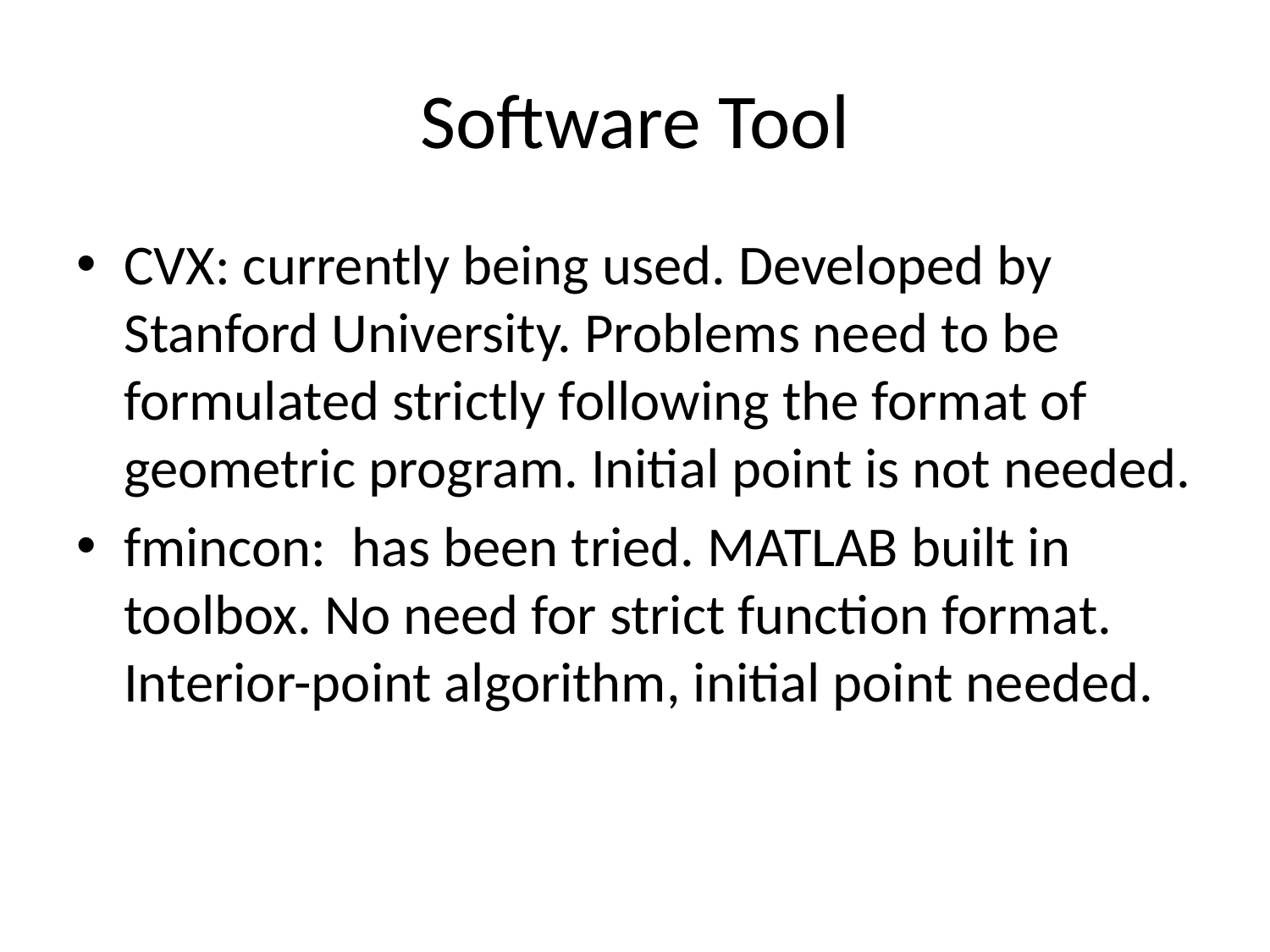

# Software Tool
CVX: currently being used. Developed by Stanford University. Problems need to be formulated strictly following the format of geometric program. Initial point is not needed.
fmincon:  has been tried. MATLAB built in toolbox. No need for strict function format. Interior-point algorithm, initial point needed.